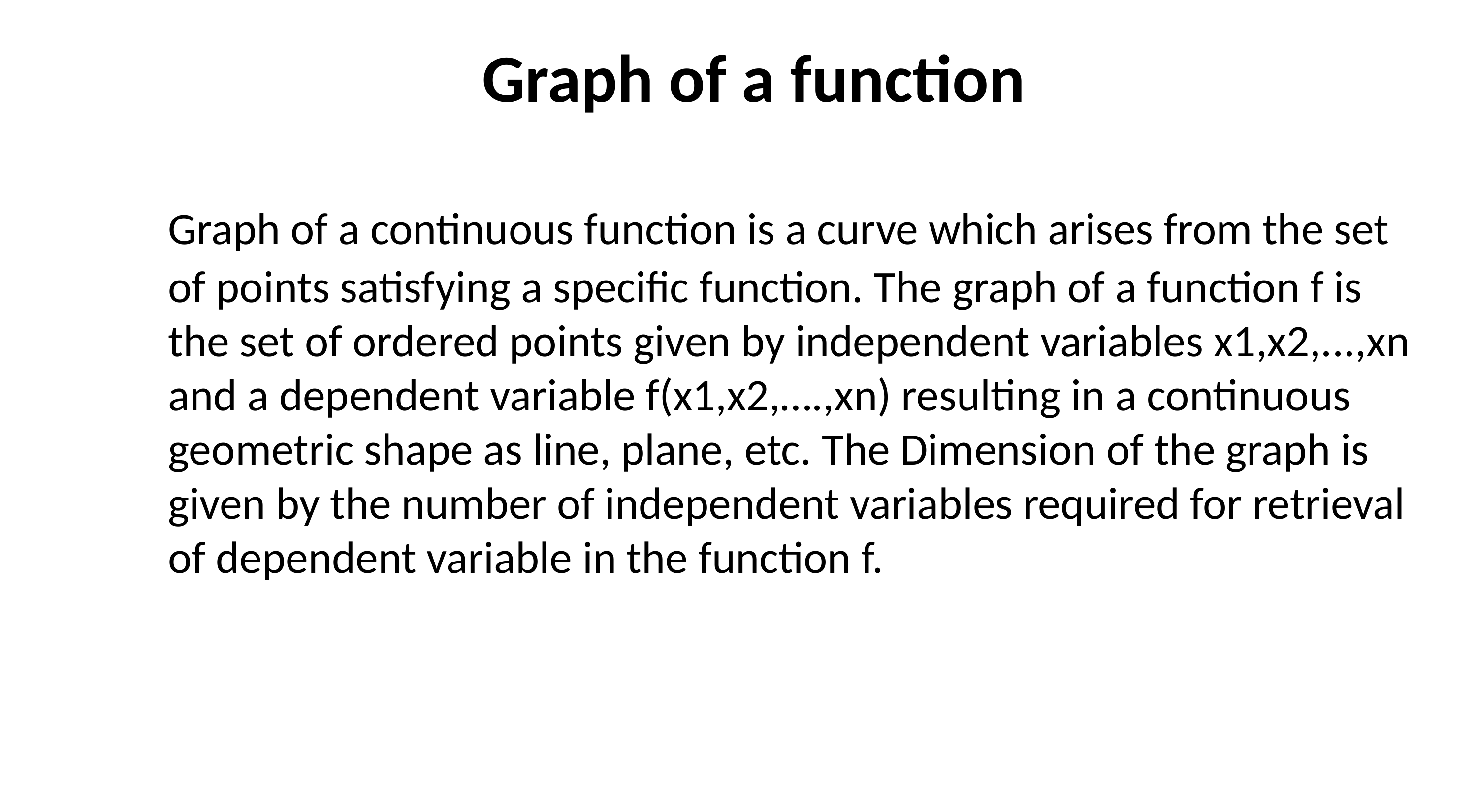

Graph of a function
	Graph of a continuous function is a curve which arises from the set of points satisfying a specific function. The graph of a function f is the set of ordered points given by independent variables x1,x2,...,xn and a dependent variable f(x1,x2,….,xn) resulting in a continuous geometric shape as line, plane, etc. The Dimension of the graph is given by the number of independent variables required for retrieval of dependent variable in the function f.